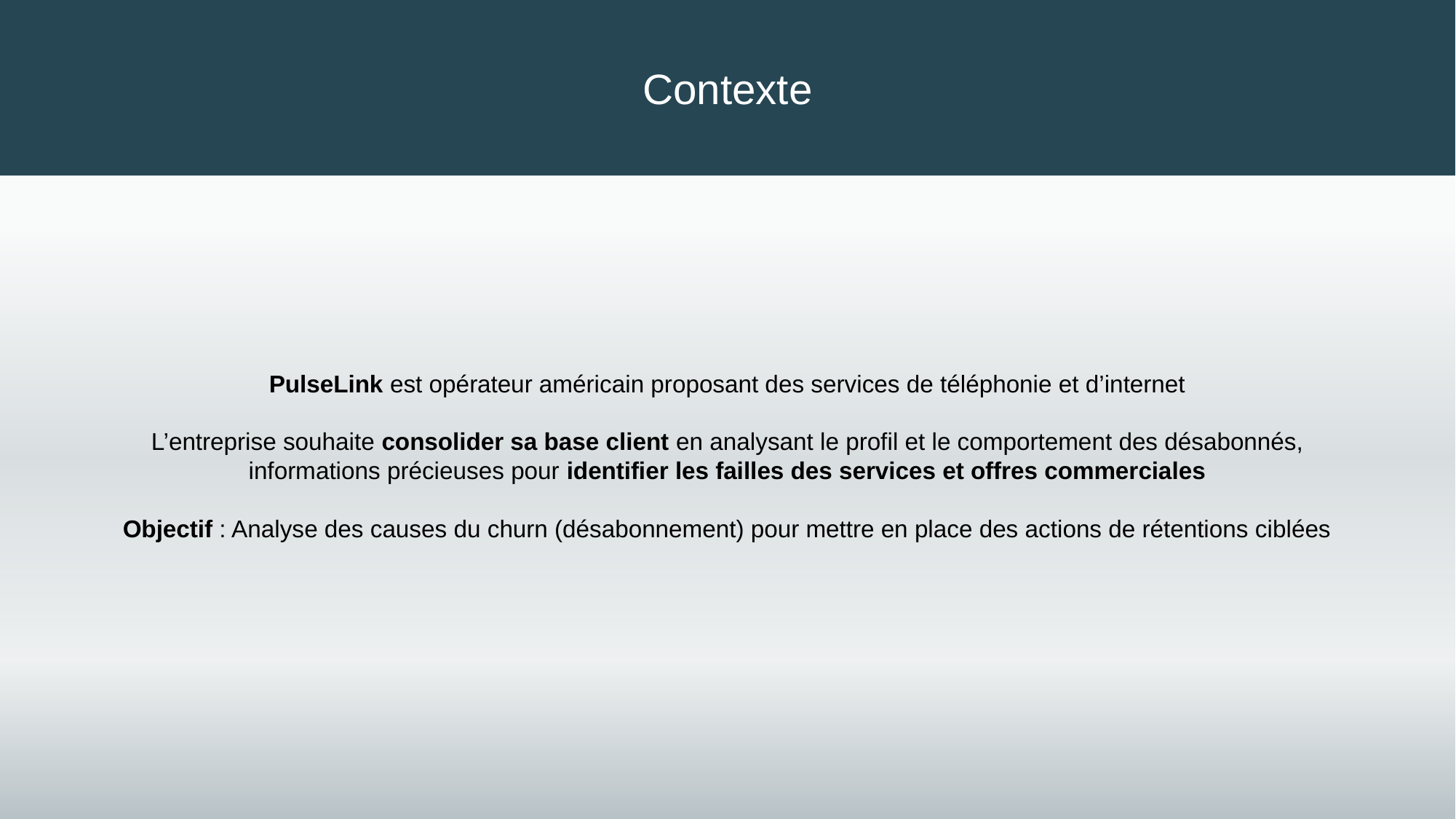

Contexte
PulseLink est opérateur américain proposant des services de téléphonie et d’internet

L’entreprise souhaite consolider sa base client en analysant le profil et le comportement des désabonnés, informations précieuses pour identifier les failles des services et offres commerciales

Objectif : Analyse des causes du churn (désabonnement) pour mettre en place des actions de rétentions ciblées